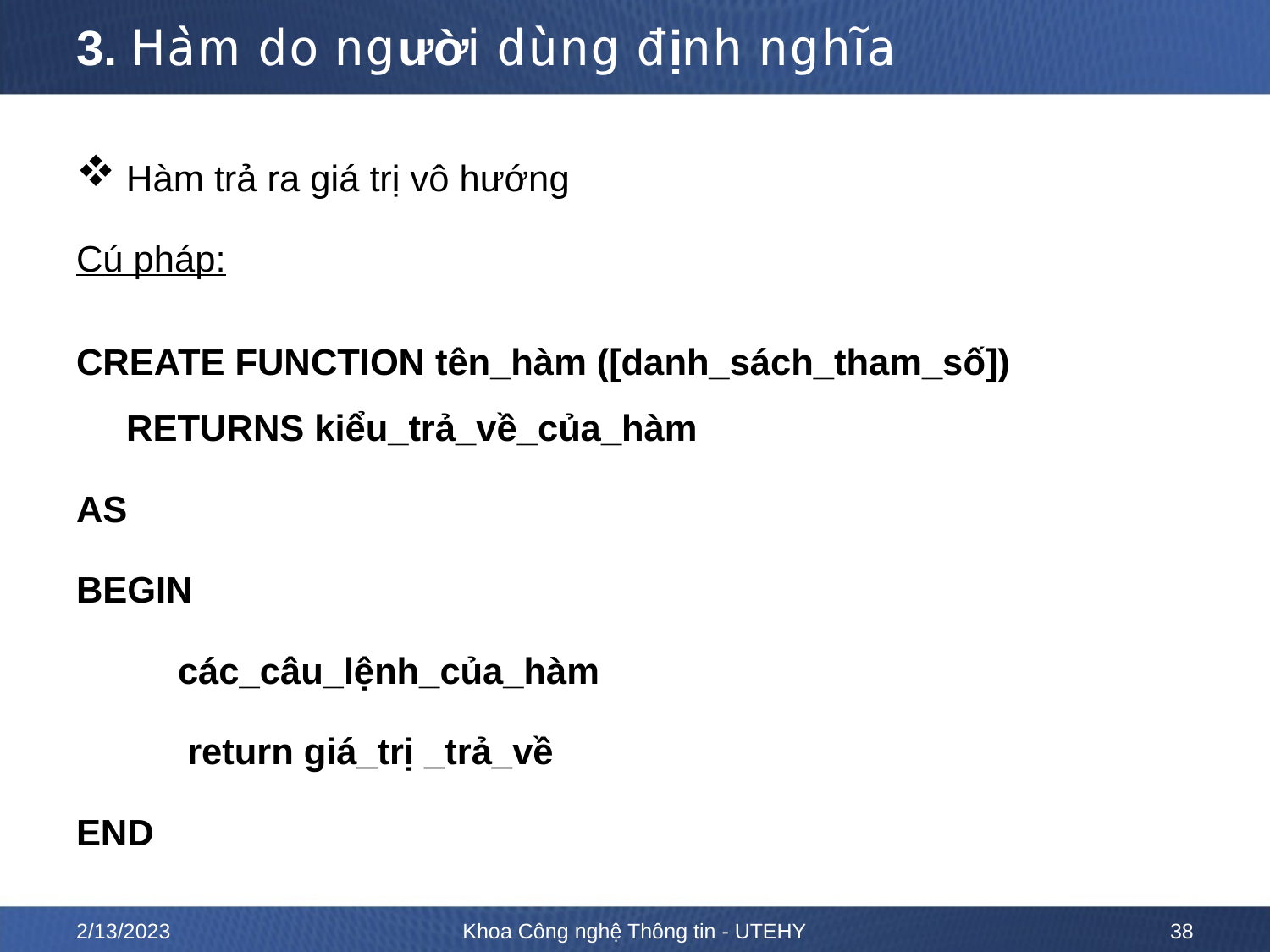

# 3. Hàm do người dùng định nghĩa
Hàm trả ra giá trị vô hướng
Cú pháp:
CREATE FUNCTION tên_hàm ([danh_sách_tham_số]) RETURNS kiểu_trả_về_của_hàm
AS
BEGIN
          các_câu_lệnh_của_hàm
	      return giá_trị _trả_về
END

2/13/2023
Khoa Công nghệ Thông tin - UTEHY
38